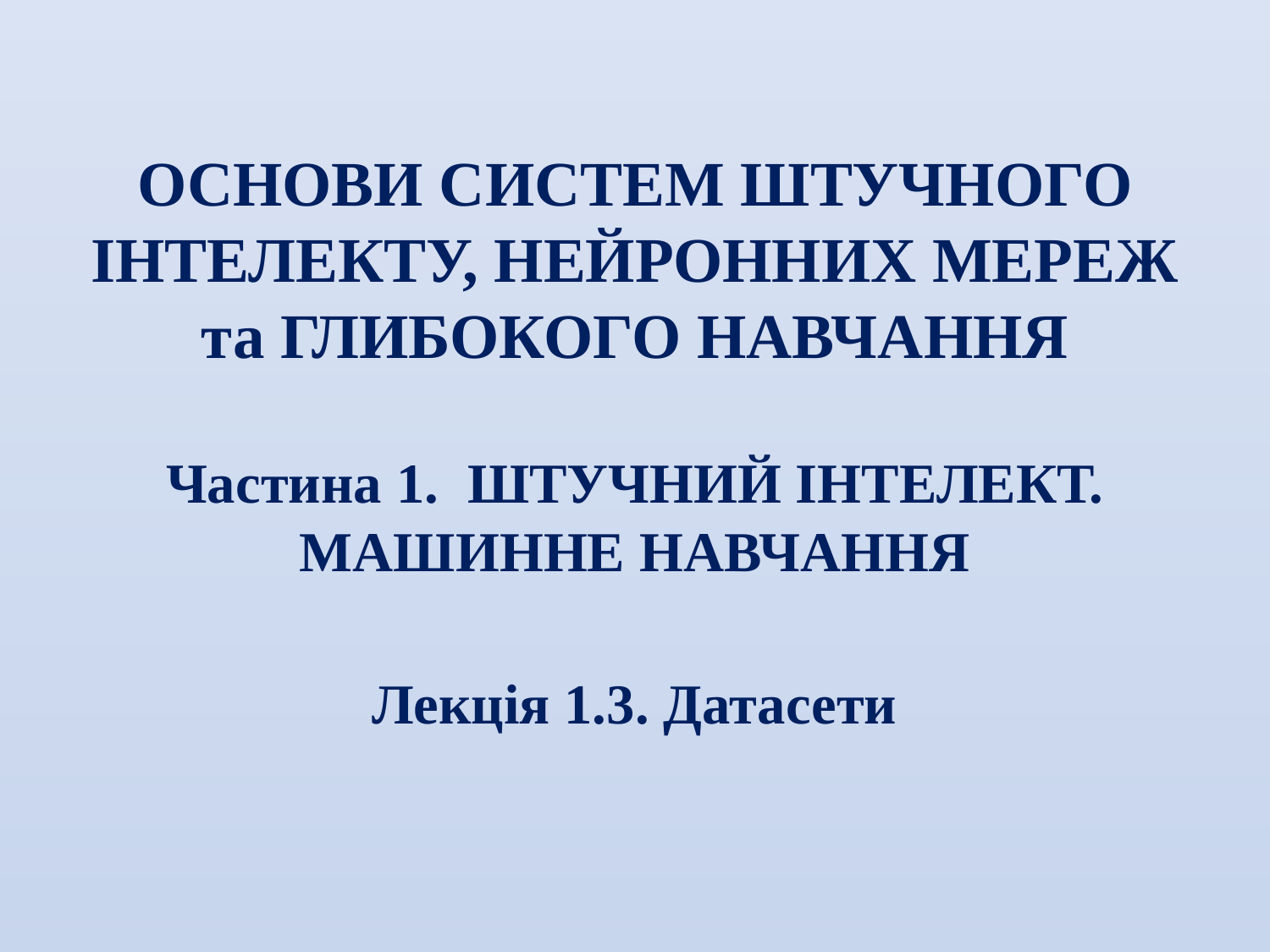

ОСНОВИ СИСТЕМ ШТУЧНОГО ІНТЕЛЕКТУ, НЕЙРОННИХ МЕРЕЖ
та ГЛИБОКОГО НАВЧАННЯ

Частина 1.  ШТУЧНИЙ ІНТЕЛЕКТ.
МАШИННЕ НАВЧАННЯ

Лекція 1.3. Датасети